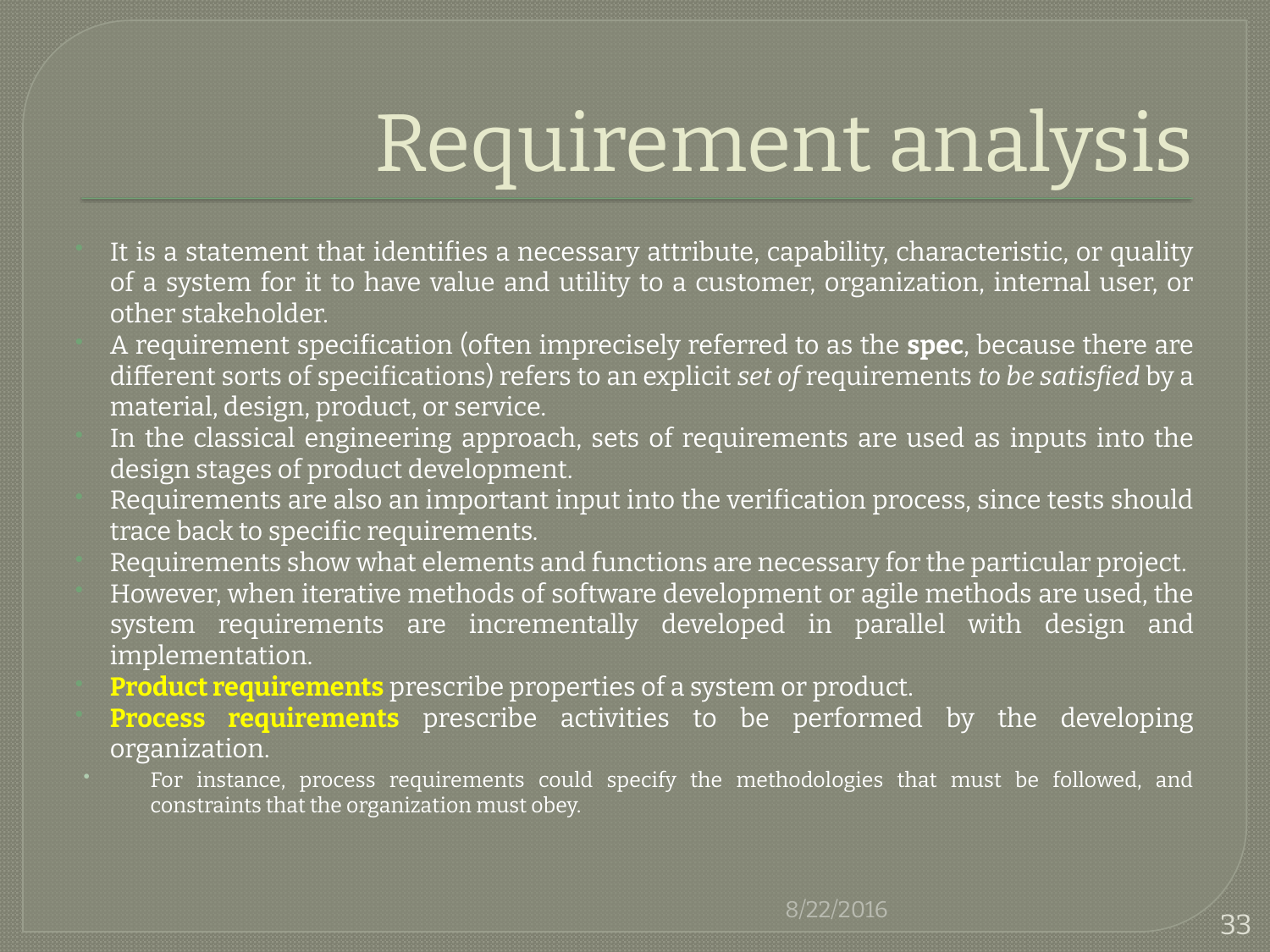

# Requirement analysis
It is a statement that identifies a necessary attribute, capability, characteristic, or quality of a system for it to have value and utility to a customer, organization, internal user, or other stakeholder.
A requirement specification (often imprecisely referred to as the spec, because there are different sorts of specifications) refers to an explicit set of requirements to be satisfied by a material, design, product, or service.
In the classical engineering approach, sets of requirements are used as inputs into the design stages of product development.
Requirements are also an important input into the verification process, since tests should trace back to specific requirements.
Requirements show what elements and functions are necessary for the particular project.
However, when iterative methods of software development or agile methods are used, the system requirements are incrementally developed in parallel with design and implementation.
Product requirements prescribe properties of a system or product.
Process requirements prescribe activities to be performed by the developing organization.
For instance, process requirements could specify the methodologies that must be followed, and constraints that the organization must obey.

8/22/2016
33